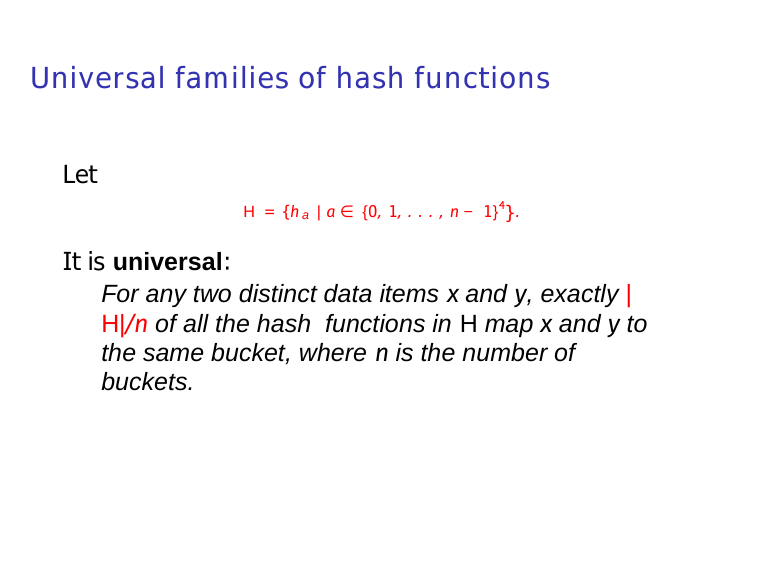

# Universal families of hash functions
Let
H = {ha | a ∈ {0, 1, . . . , n − 1}4}.
It is universal:
For any two distinct data items x and y, exactly |H|/n of all the hash  functions in H map x and y to the same bucket, where n is the number of buckets.